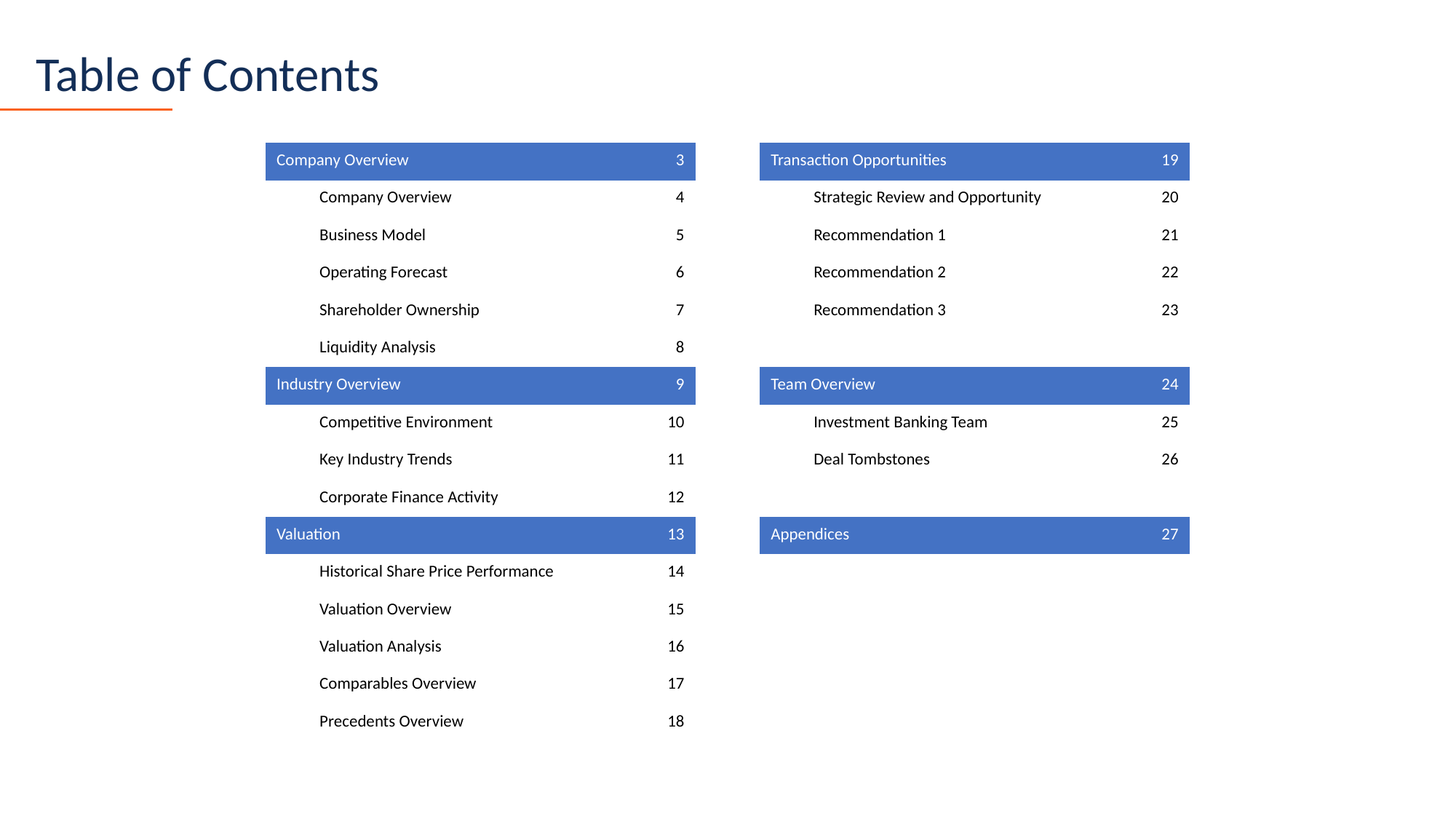

# Table of Contents
| Company Overview |  | 3 |  | Transaction Opportunities |  | 19 |
| --- | --- | --- | --- | --- | --- | --- |
|  | Company Overview | 4 |  |  | Strategic Review and Opportunity | 20 |
|  | Business Model | 5 |  |  | Recommendation 1 | 21 |
|  | Operating Forecast | 6 |  |  | Recommendation 2 | 22 |
|  | Shareholder Ownership | 7 |  |  | Recommendation 3 | 23 |
|  | Liquidity Analysis | 8 |  |  |  |  |
| Industry Overview |  | 9 |  | Team Overview |  | 24 |
|  | Competitive Environment | 10 |  |  | Investment Banking Team | 25 |
|  | Key Industry Trends | 11 |  |  | Deal Tombstones | 26 |
|  | Corporate Finance Activity | 12 |  |  |  |  |
| Valuation |  | 13 |  | Appendices |  | 27 |
|  | Historical Share Price Performance | 14 |  |  |  |  |
|  | Valuation Overview | 15 |  |  |  |  |
|  | Valuation Analysis | 16 |  |  |  |  |
|  | Comparables Overview | 17 |  |  |  |  |
|  | Precedents Overview | 18 |  |  |  |  |